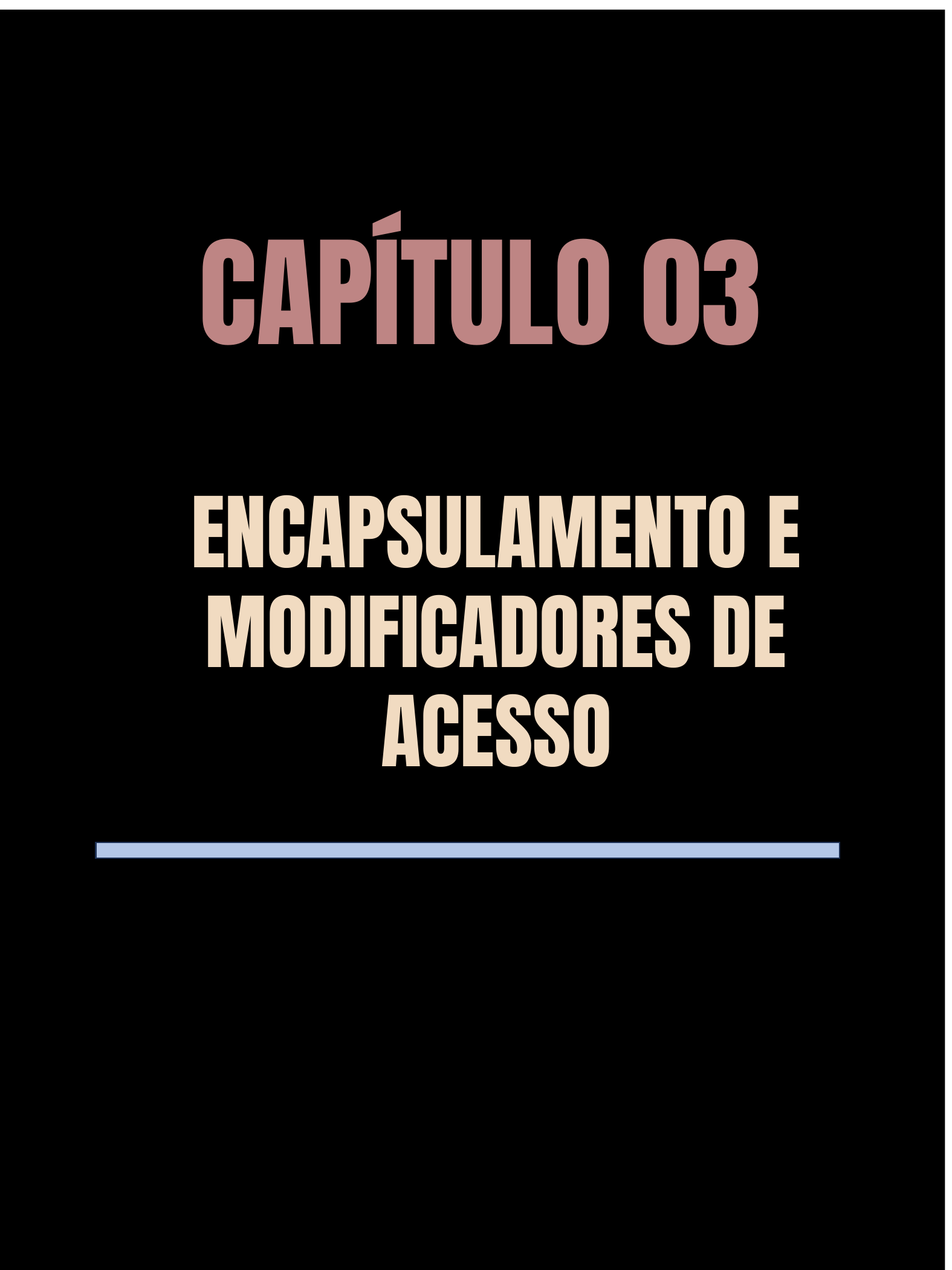

CAPÍTULO 03
ENCAPSULAMENTO E MODIFICADORES DE ACESSO

Java Programação Orientada a Objetos - Wagner Nogueira
7